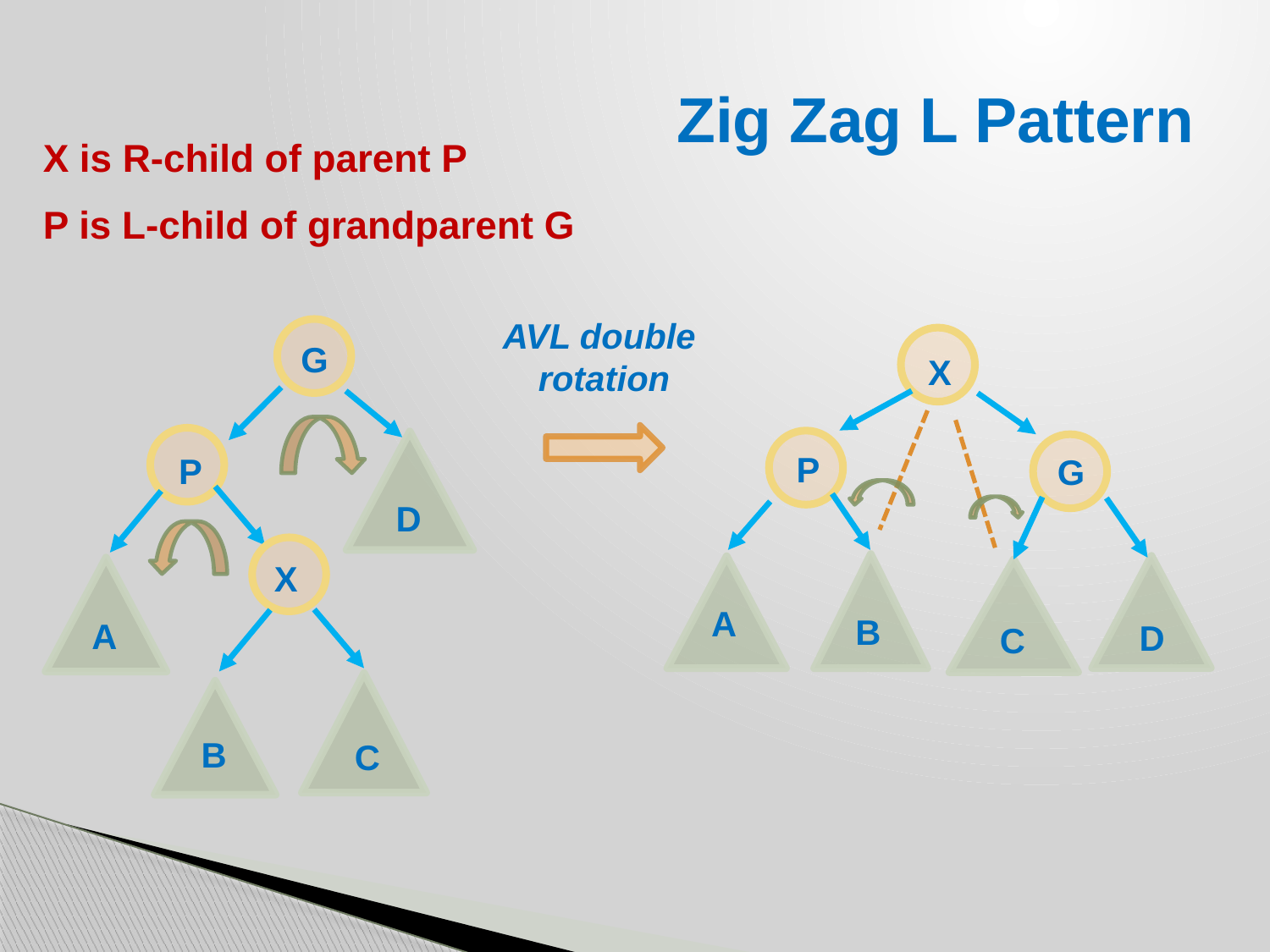

# Zig Zag L Pattern
X is R-child of parent P
P is L-child of grandparent G
AVL double  rotation

G

P
D

X

A

B
C

X

P
G

A
B
D
C